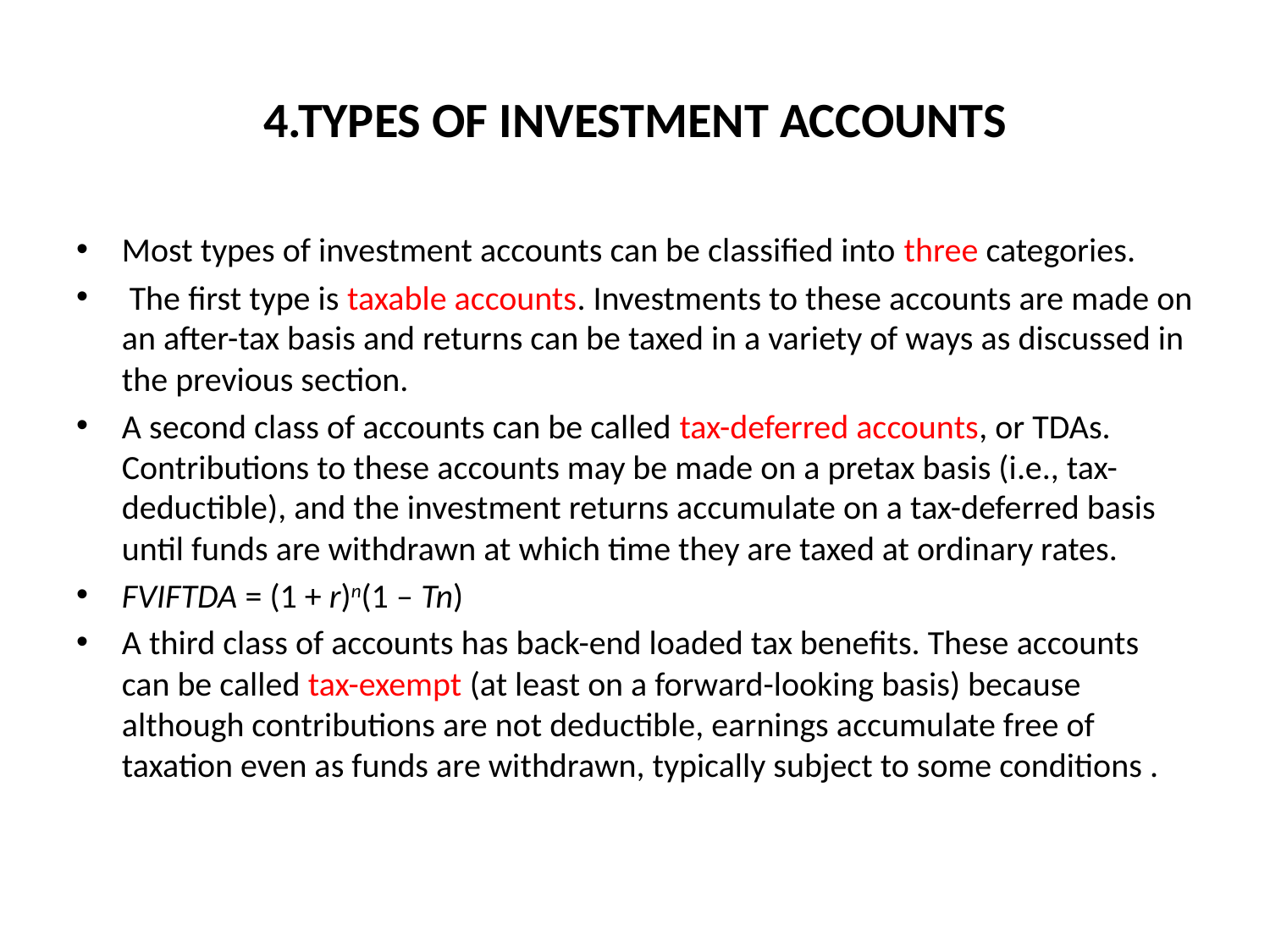

# 4.TYPES OF INVESTMENT ACCOUNTS
Most types of investment accounts can be classified into three categories.
 The first type is taxable accounts. Investments to these accounts are made on an after-tax basis and returns can be taxed in a variety of ways as discussed in the previous section.
A second class of accounts can be called tax-deferred accounts, or TDAs. Contributions to these accounts may be made on a pretax basis (i.e., tax-deductible), and the investment returns accumulate on a tax-deferred basis until funds are withdrawn at which time they are taxed at ordinary rates.
FVIFTDA = (1 + r)n(1 – Tn)
A third class of accounts has back-end loaded tax benefits. These accounts can be called tax-exempt (at least on a forward-looking basis) because although contributions are not deductible, earnings accumulate free of taxation even as funds are withdrawn, typically subject to some conditions .